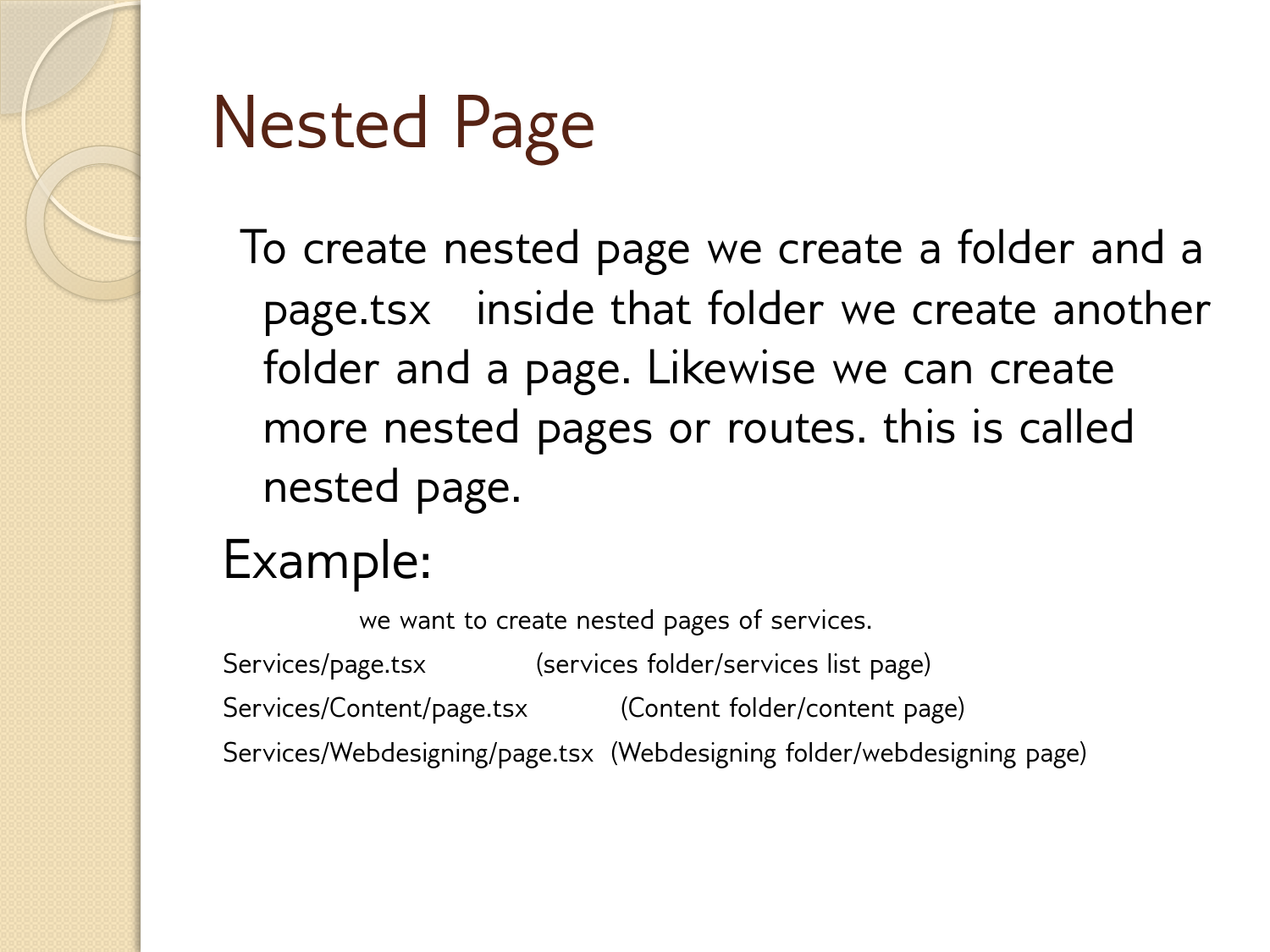

# Nested Page
 To create nested page we create a folder and a page.tsx   inside that folder we create another folder and a page. Likewise we can create more nested pages or routes. this is called nested page.
Example:
                we want to create nested pages of services.
Services/page.tsx             (services folder/services list page)
Services/Content/page.tsx           (Content folder/content page)
Services/Webdesigning/page.tsx  (Webdesigning folder/webdesigning page)